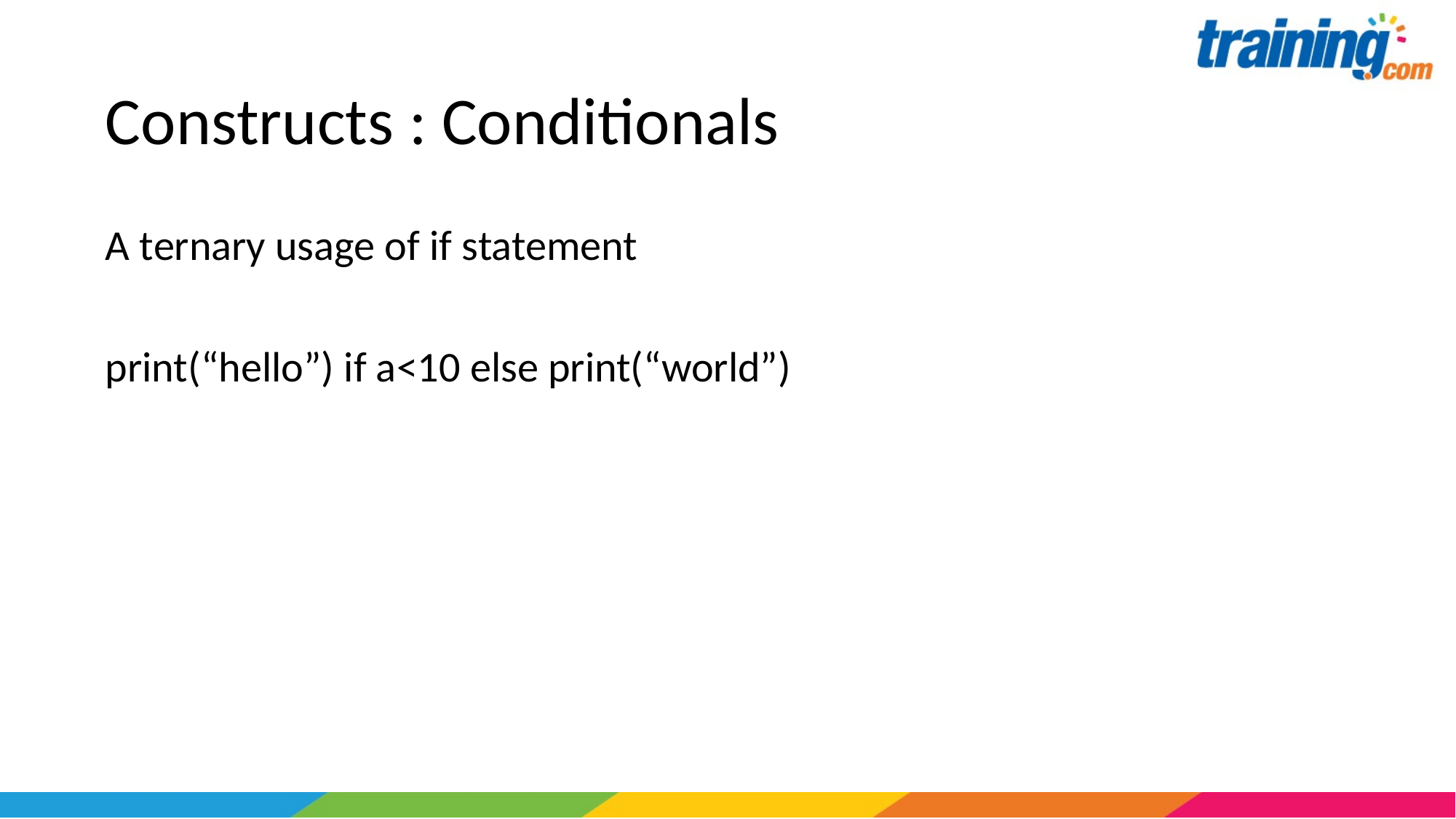

# Constructs : Conditionals
A ternary usage of if statement

print(“hello”) if a<10 else print(“world”)